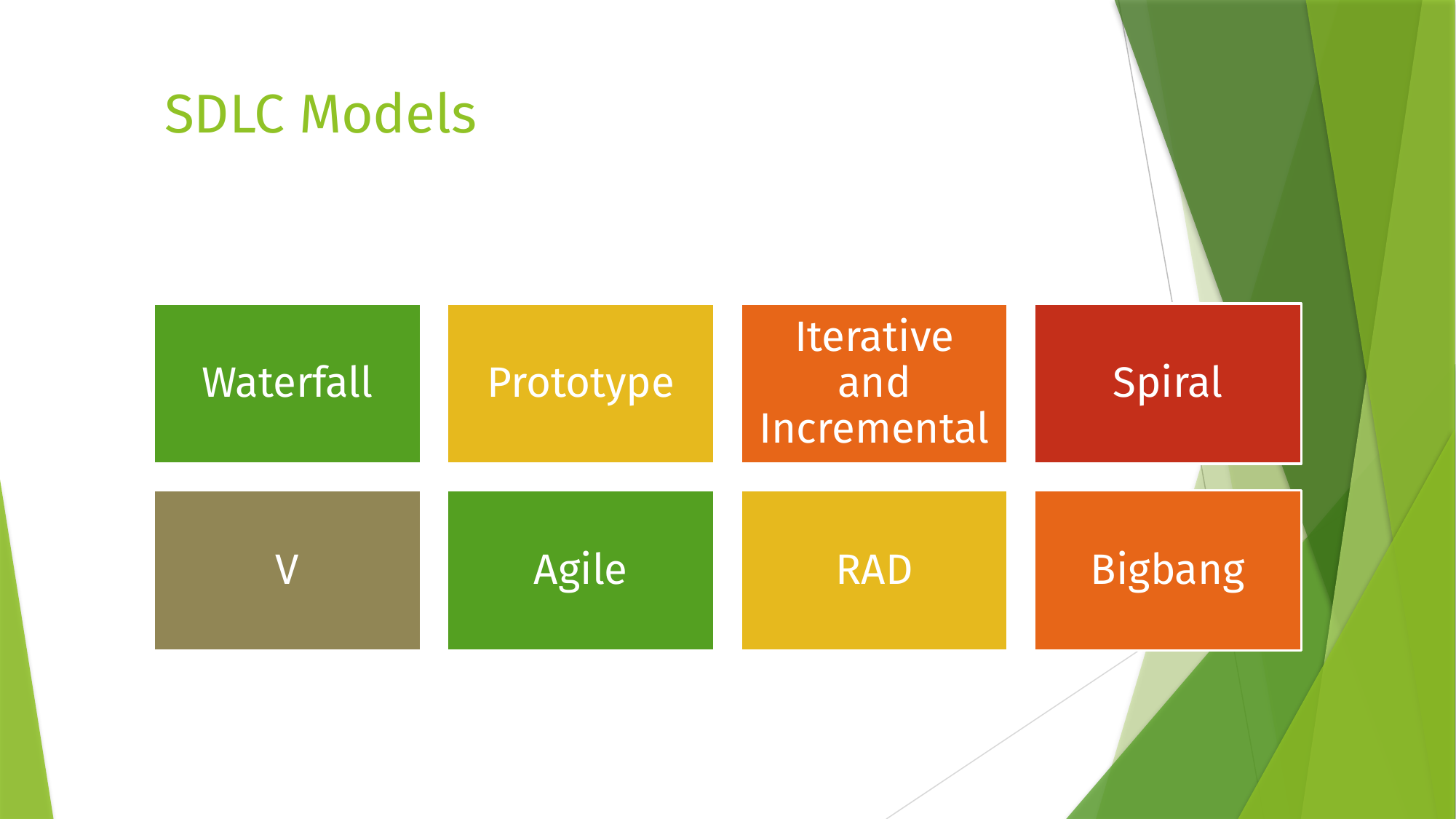

# SDLC Models
Waterfall
Prototype
Iterative and Incremental
Spiral
V
Agile
RAD
Bigbang